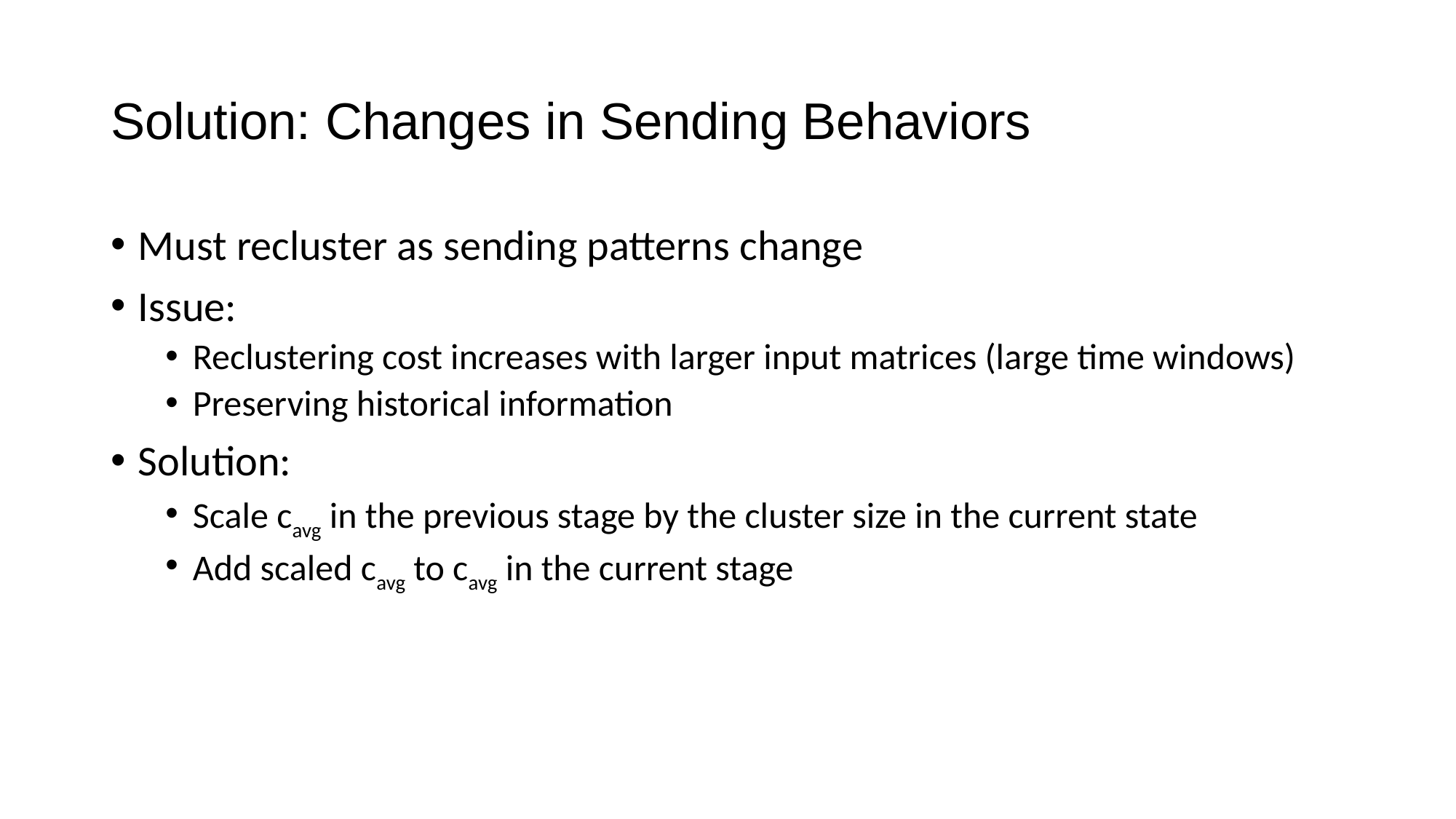

# Solution: Changes in Sending Behaviors
Must recluster as sending patterns change
Issue:
Reclustering cost increases with larger input matrices (large time windows)
Preserving historical information
Solution:
Scale cavg in the previous stage by the cluster size in the current state
Add scaled cavg to cavg in the current stage